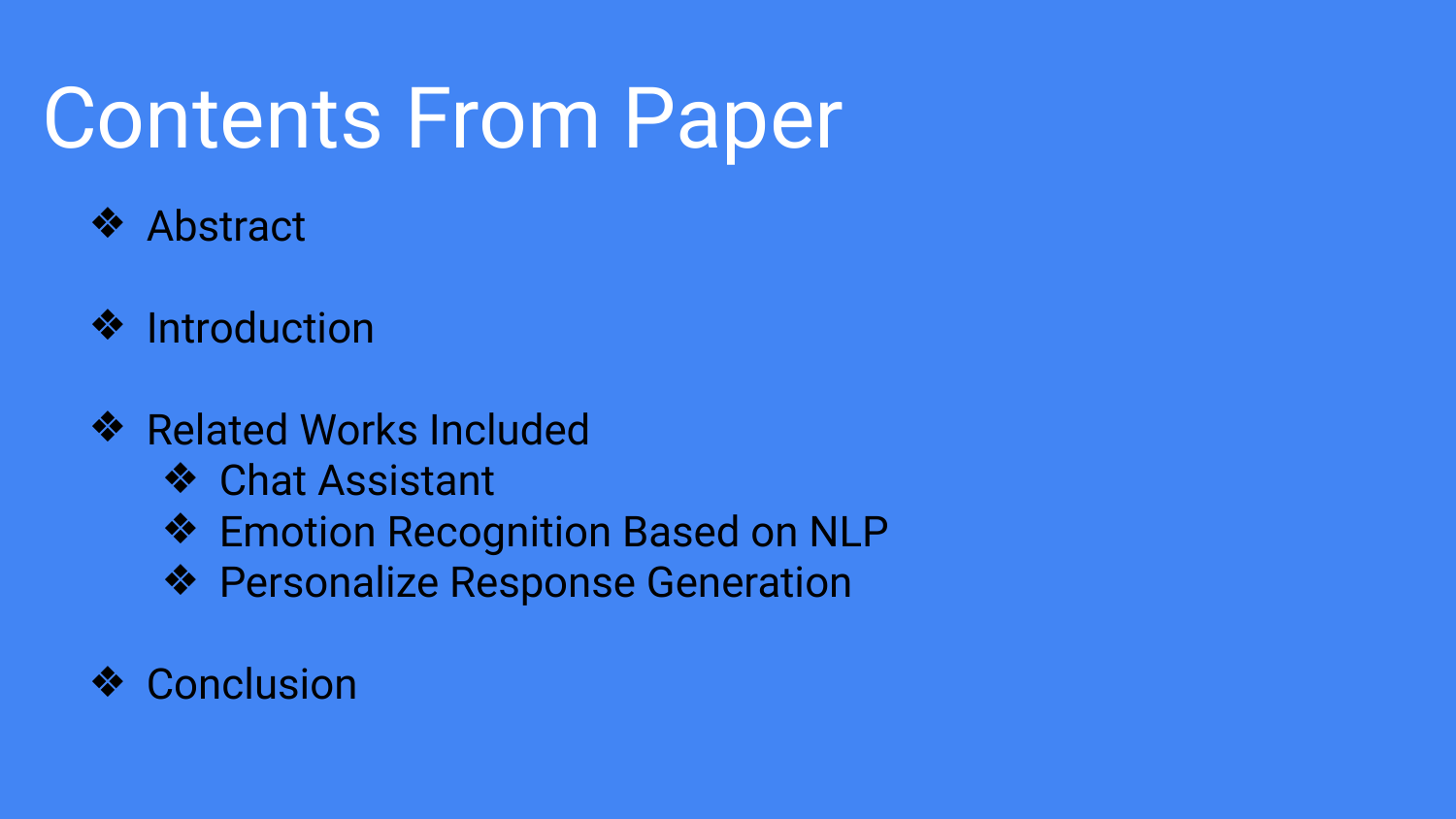

# Contents From Paper
Abstract

Introduction

Related Works Included
Chat Assistant
Emotion Recognition Based on NLP
Personalize Response Generation

Conclusion